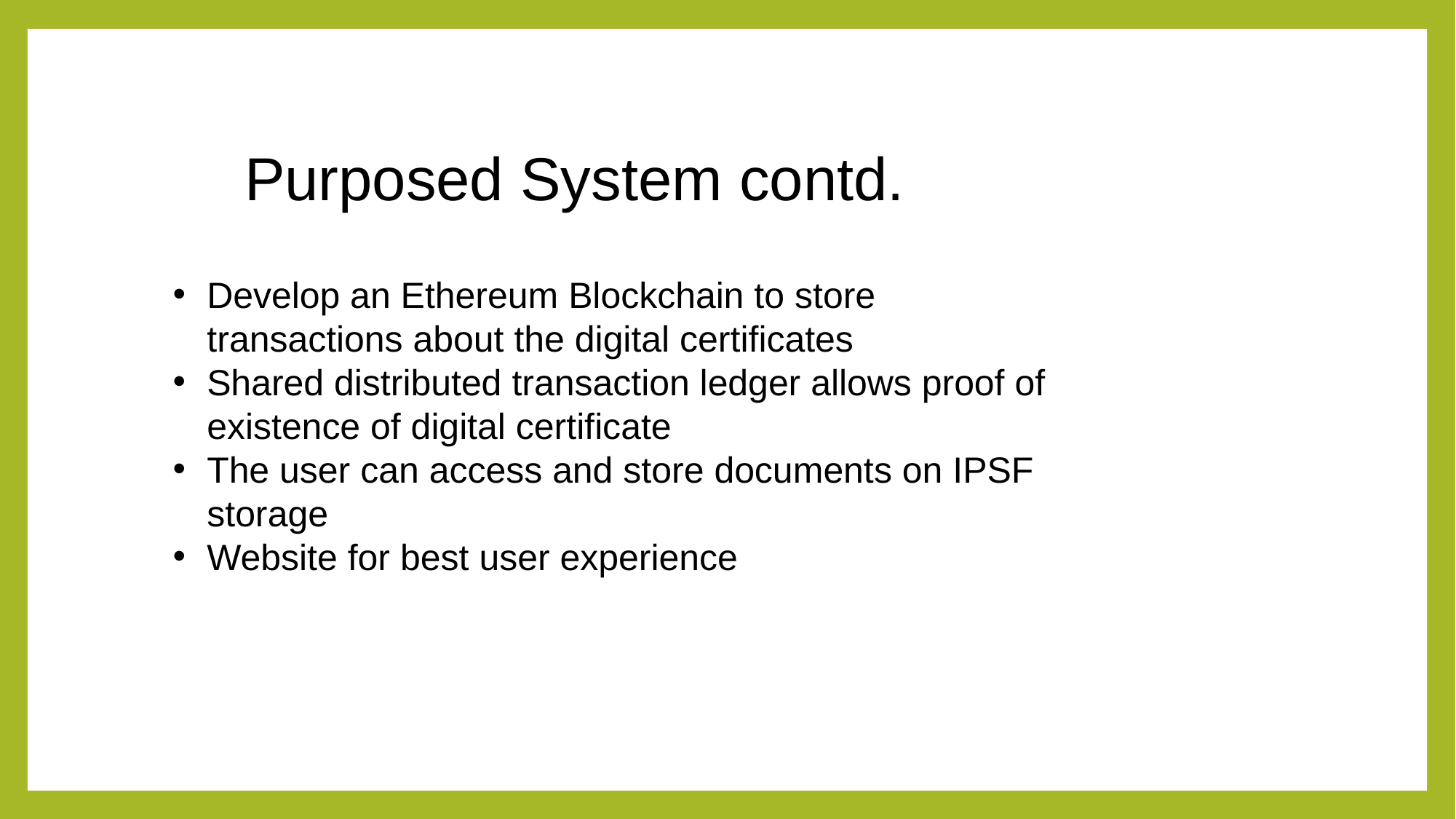

Purposed System contd.
Develop an Ethereum Blockchain to store transactions about the digital certificates
Shared distributed transaction ledger allows proof of existence of digital certificate
The user can access and store documents on IPSF storage
Website for best user experience